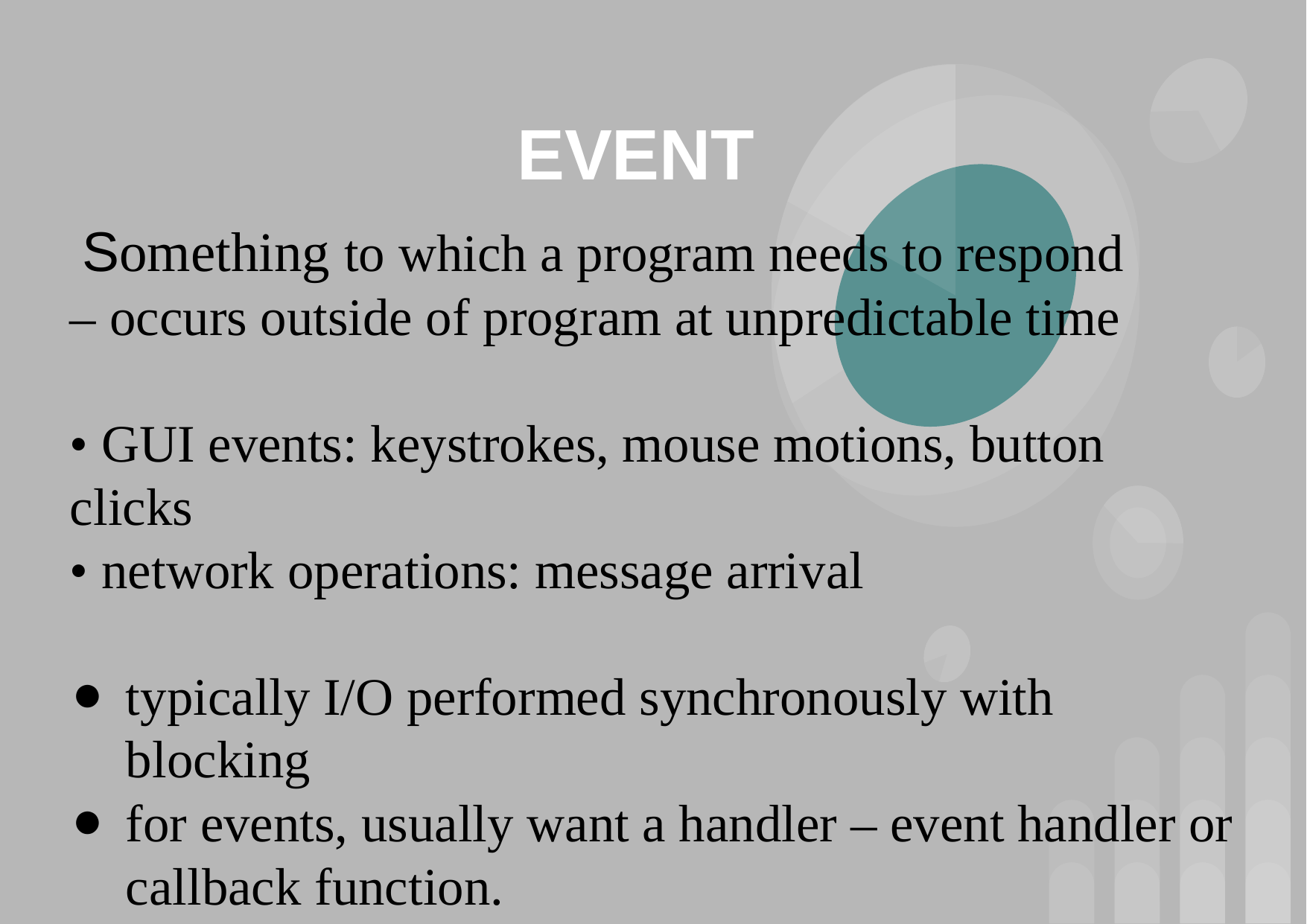

# EVENT
  Something to which a program needs to respond
– occurs outside of program at unpredictable time

• GUI events: keystrokes, mouse motions, button clicks
• network operations: message arrival

typically I/O performed synchronously with blocking
for events, usually want a handler – event handler or callback function.